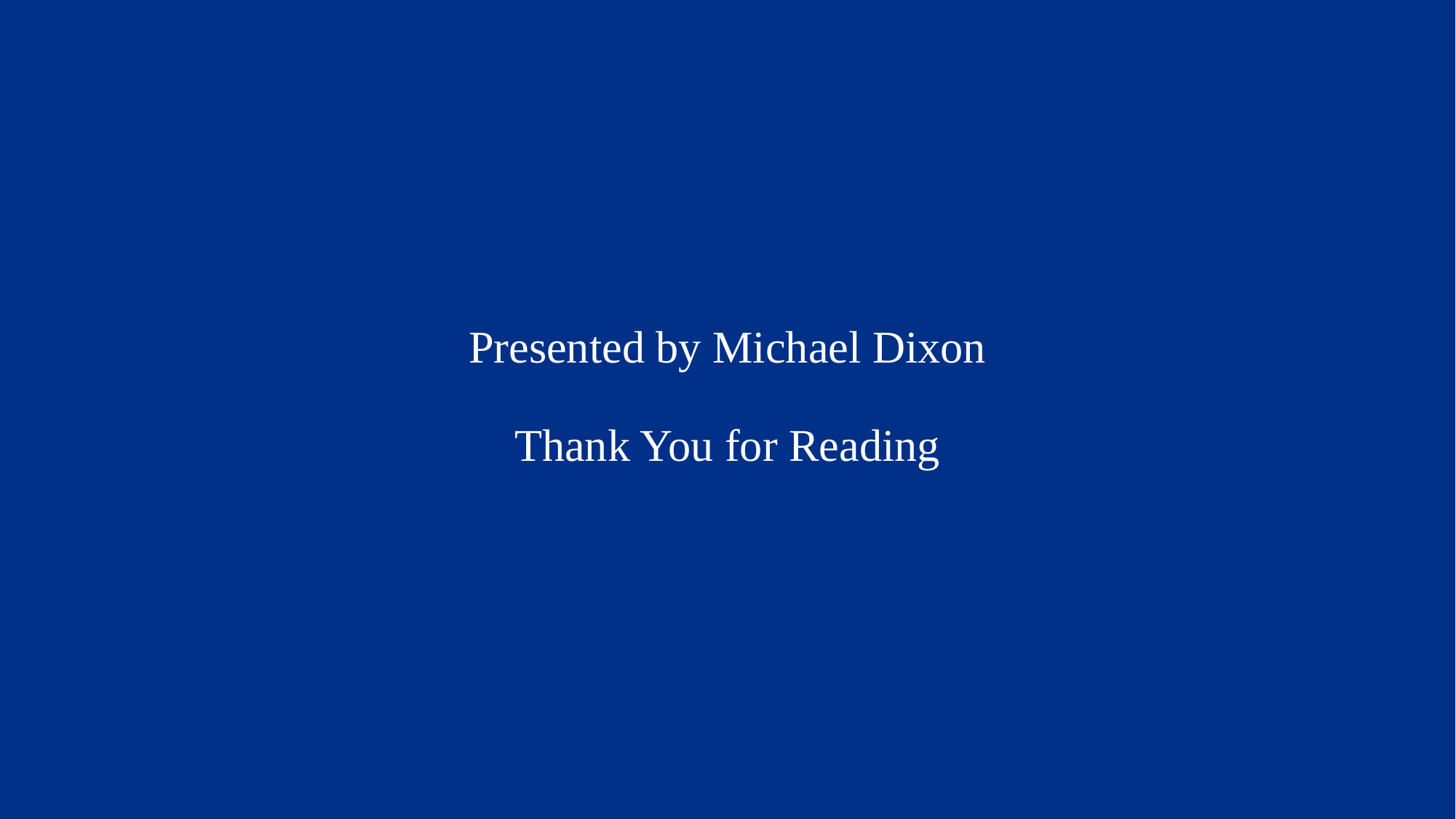

# Presented by Michael Dixon Thank You for Reading